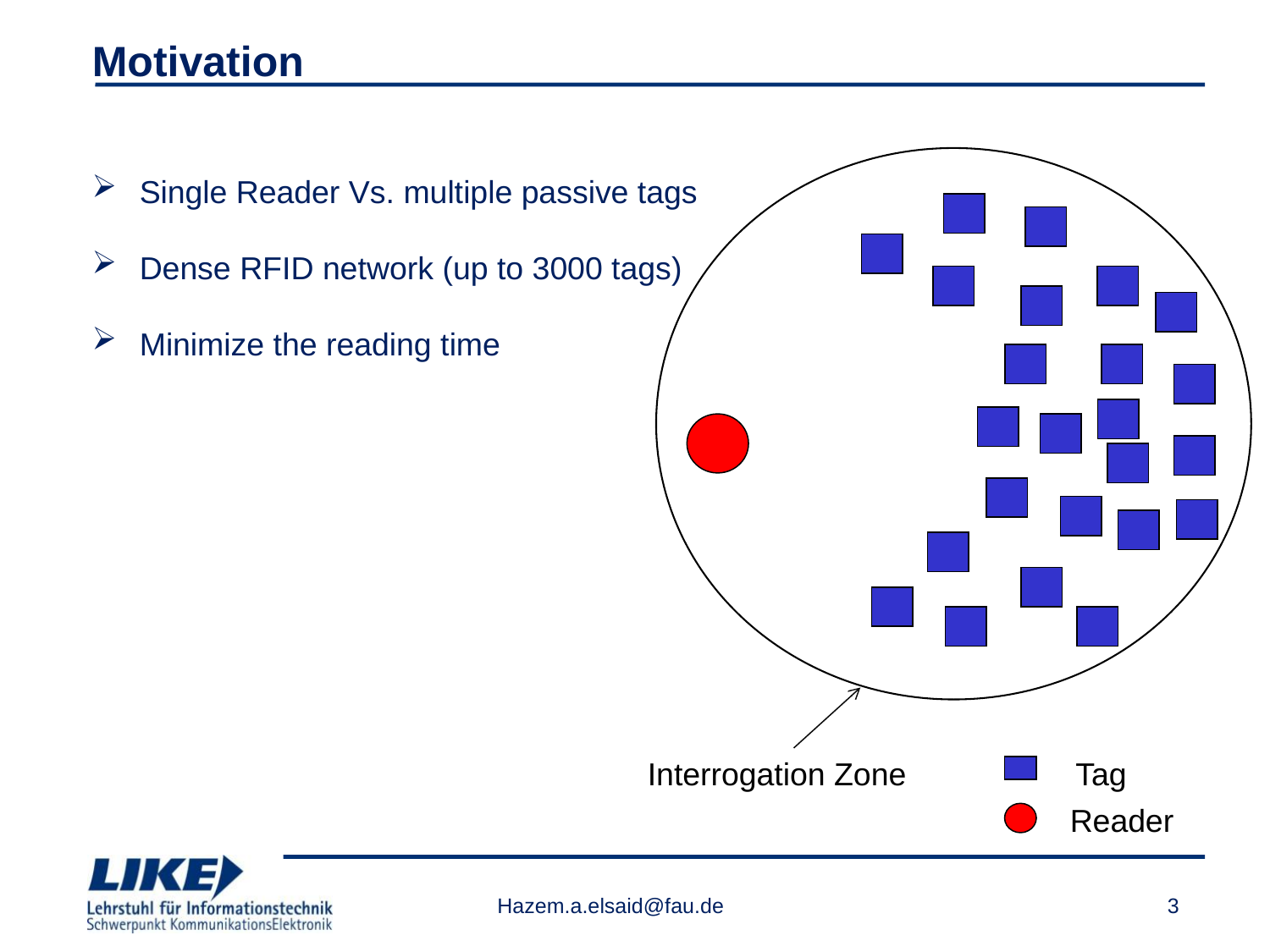

# Motivation

Single Reader Vs. multiple passive tags

Dense RFID network (up to 3000 tags)

Minimize the reading time

Interrogation Zone
Tag

Reader

Hazem.a.elsaid@fau.de